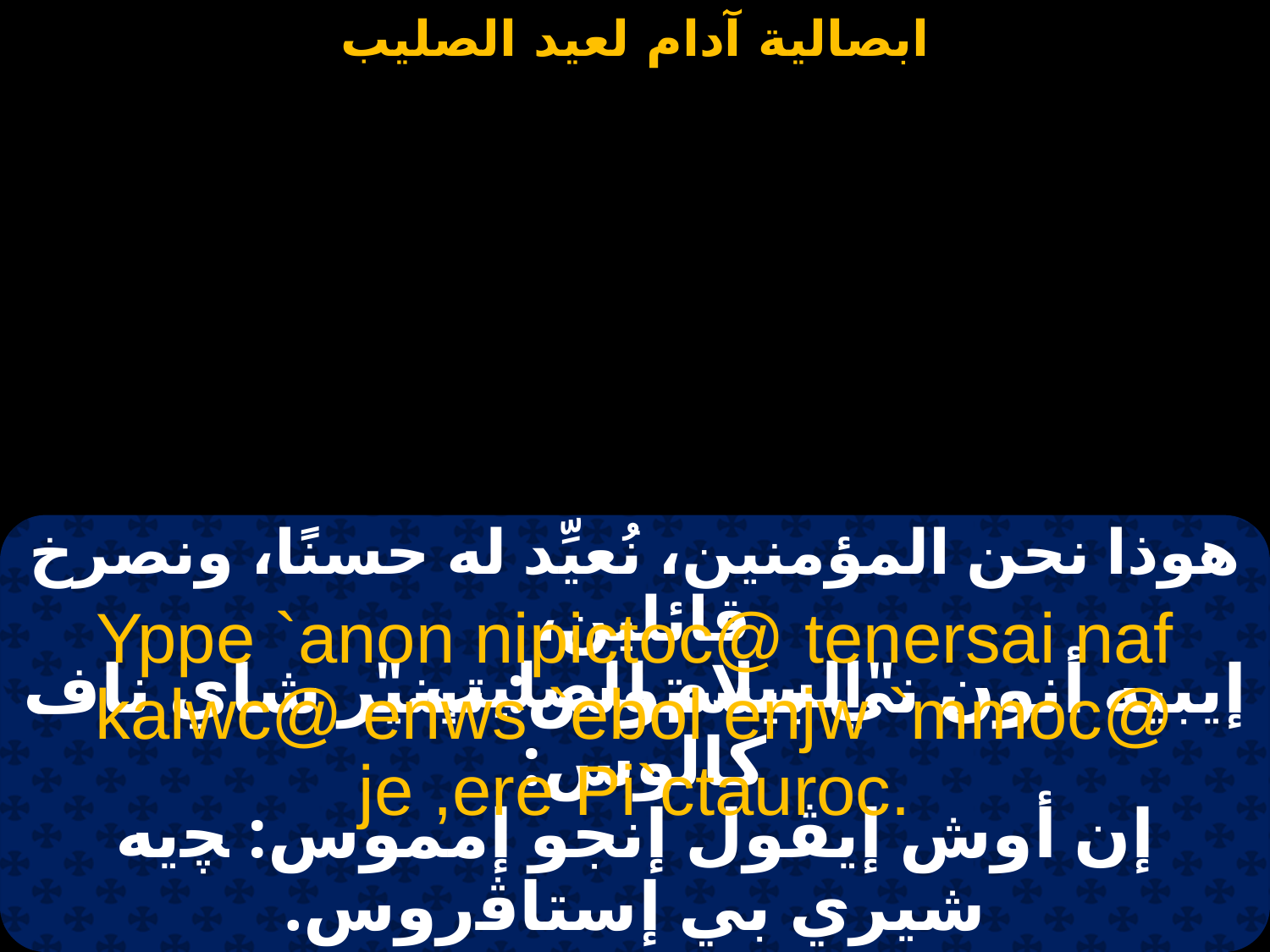

#
هوذا نحن المؤمنين، نُعيِّد له حسنًا، ونصرخ قائلين،
"السلام للصليب."
Yppe `anon nipictoc@ tenersai naf kalwc@ enws `ebol enjw `mmoc@ je ,ere Pi`ctauroc.
إيبيه أنون ني بيستوس: تينير شاي ناف كالوس:
إن أوش إيڤول إنجو إمموس: ﭽيه شيري بي إستاﭬروس.